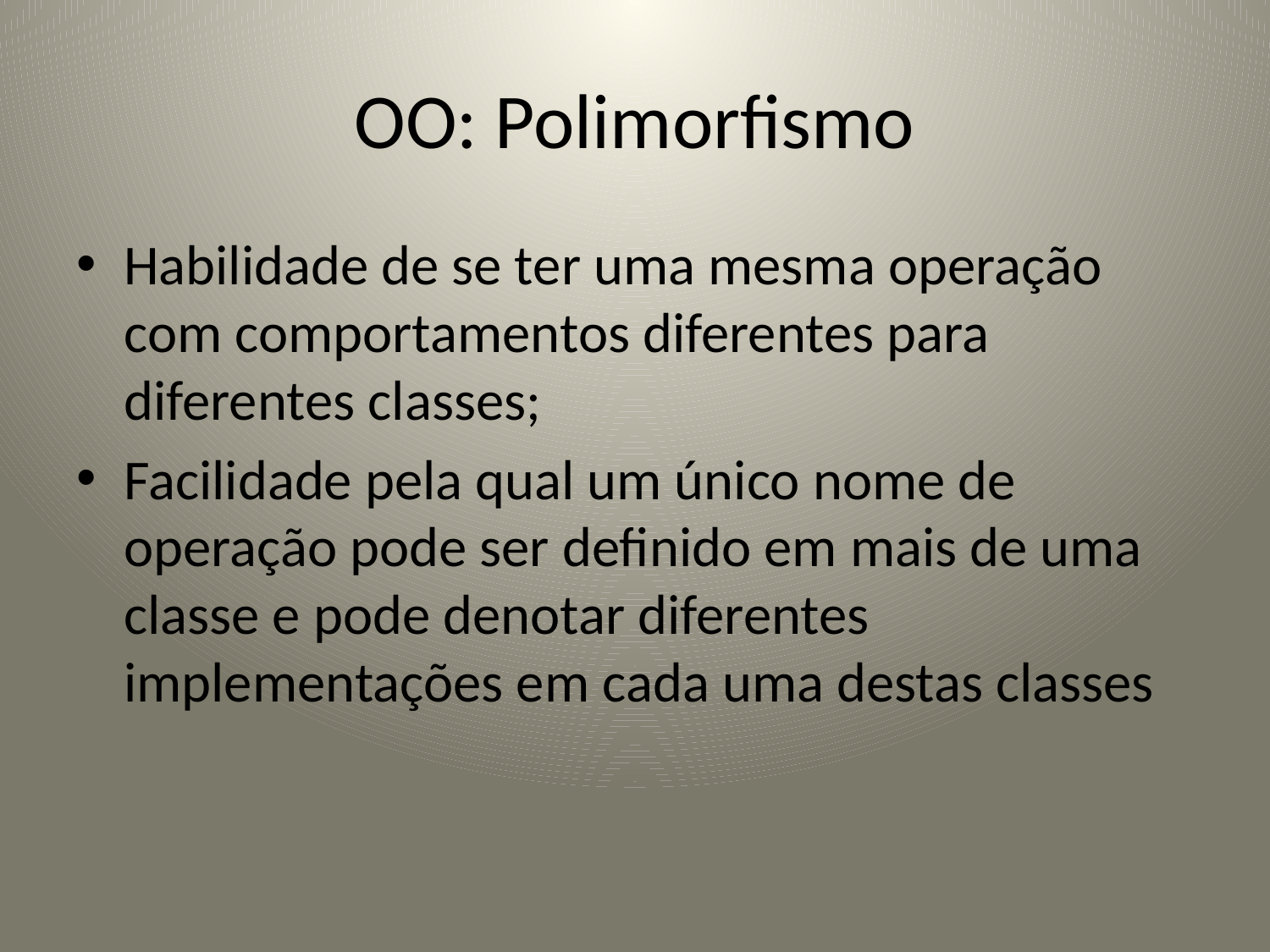

# OO: Polimorfismo
Habilidade de se ter uma mesma operação com comportamentos diferentes para diferentes classes;
Facilidade pela qual um único nome de operação pode ser definido em mais de uma classe e pode denotar diferentes implementações em cada uma destas classes